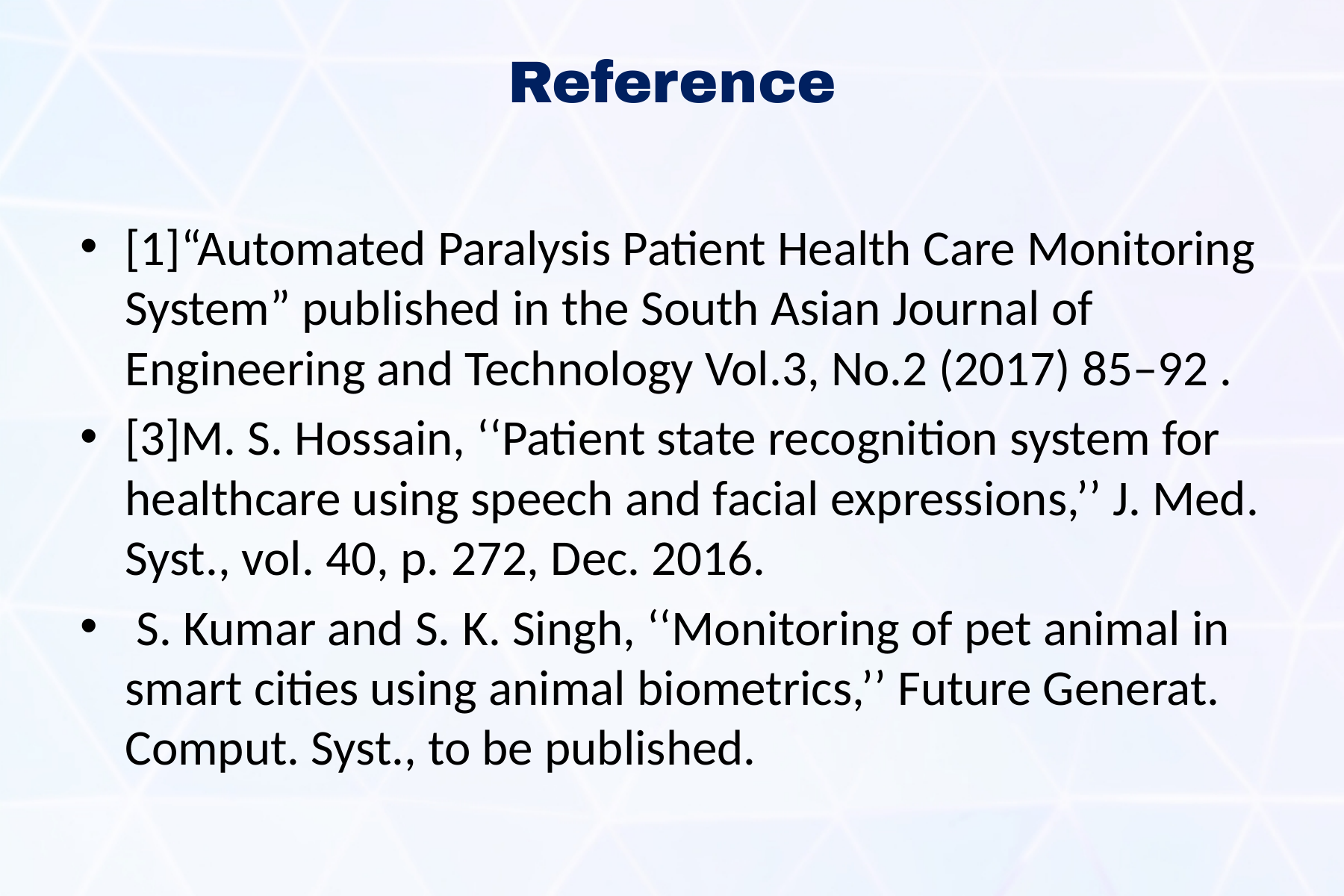

# Reference
[1]“Automated Paralysis Patient Health Care Monitoring System” published in the South Asian Journal of Engineering and Technology Vol.3, No.2 (2017) 85–92 .
[3]M. S. Hossain, ‘‘Patient state recognition system for healthcare using speech and facial expressions,’’ J. Med. Syst., vol. 40, p. 272, Dec. 2016.
 S. Kumar and S. K. Singh, ‘‘Monitoring of pet animal in smart cities using animal biometrics,’’ Future Generat. Comput. Syst., to be published.